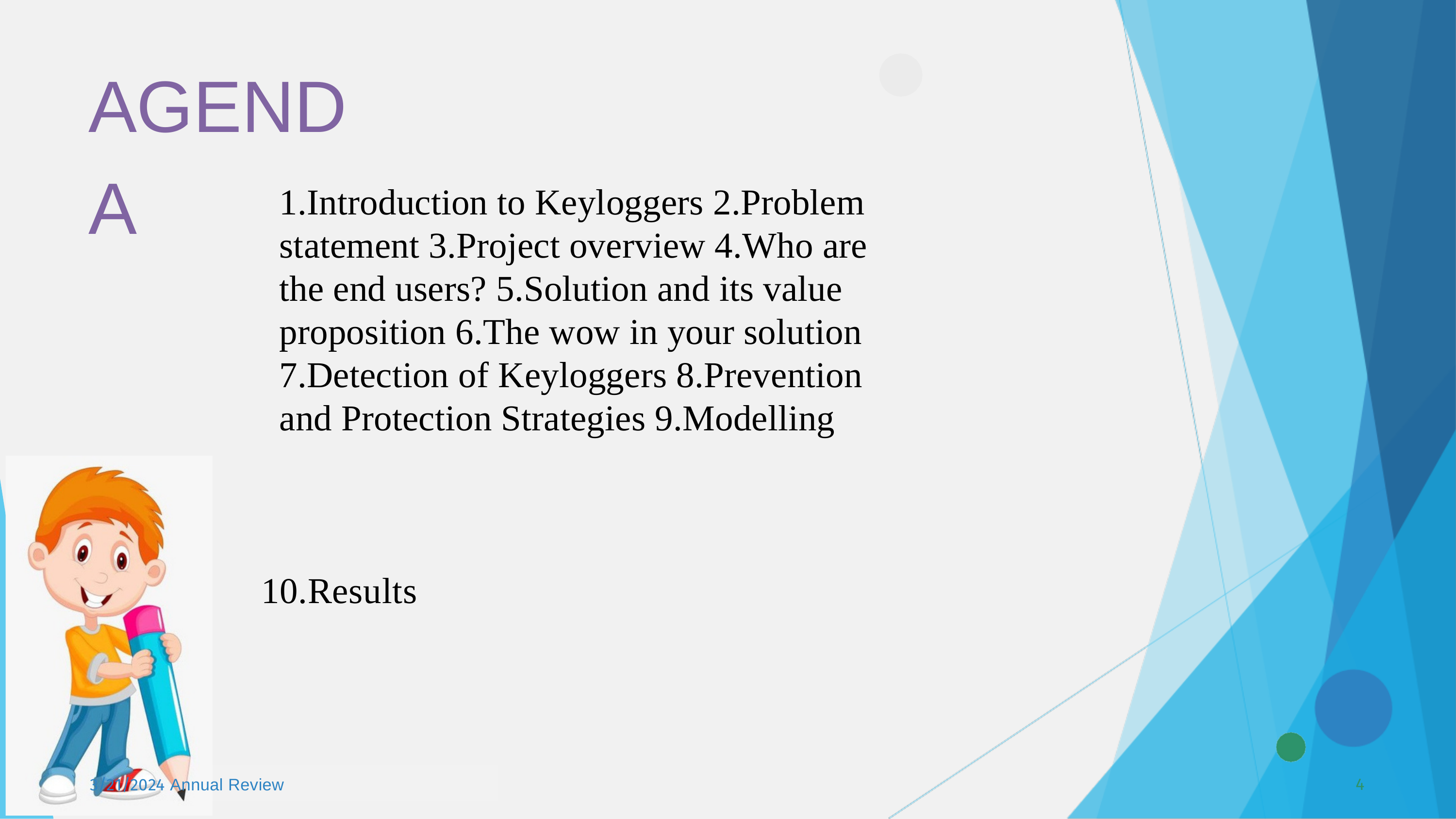

AGENDA

1.Introduction to Keyloggers 2.Problem statement 3.Project overview 4.Who are the end users? 5.Solution and its value proposition 6.The wow in your solution 7.Detection of Keyloggers 8.Prevention and Protection Strategies 9.Modelling

10.Results

4
3/21/2024 Annual Review